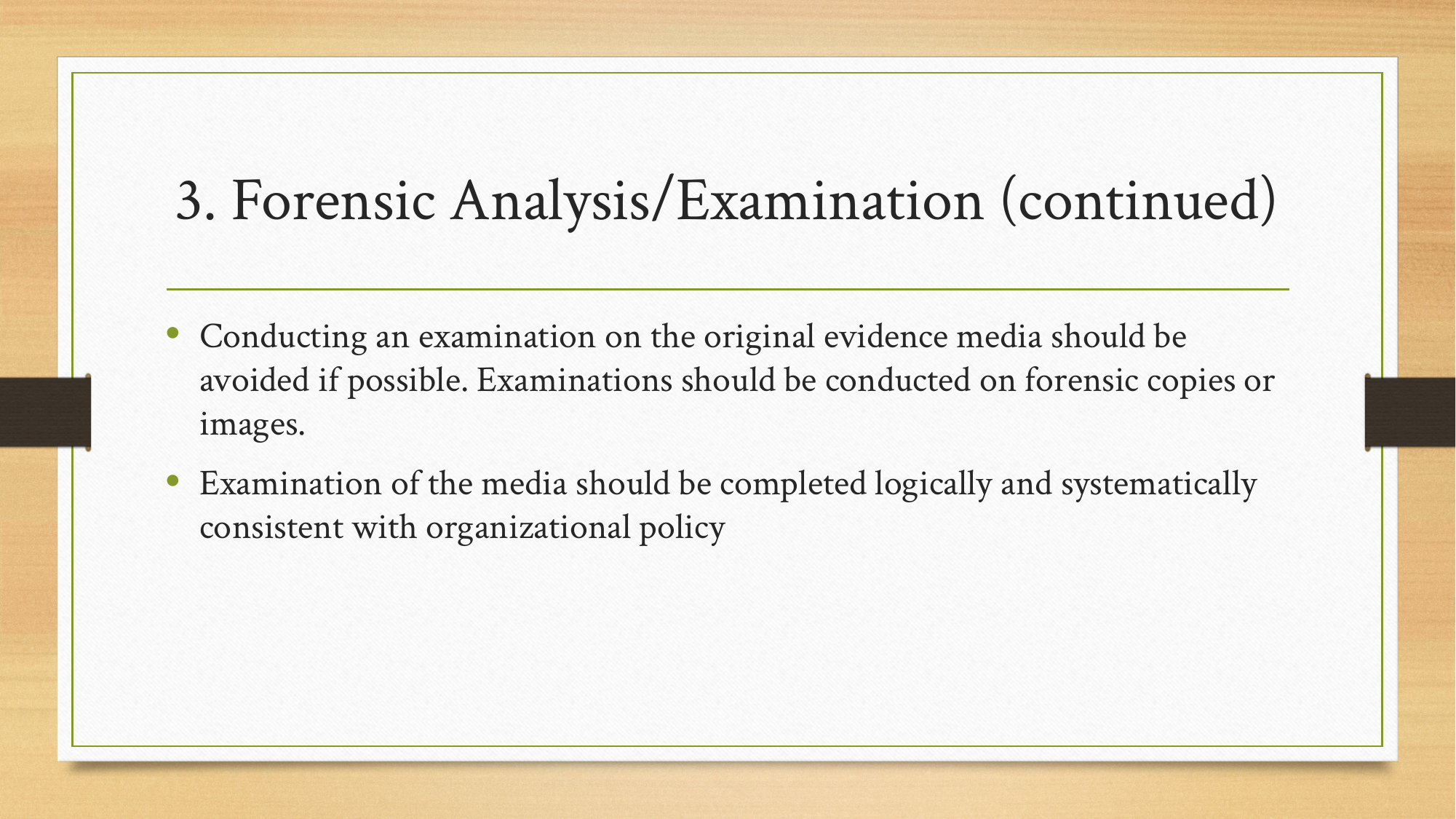

# 3. Forensic Analysis/Examination (continued)
Conducting an examination on the original evidence media should be avoided if possible. Examinations should be conducted on forensic copies or images.
Examination of the media should be completed logically and systematically consistent with organizational policy